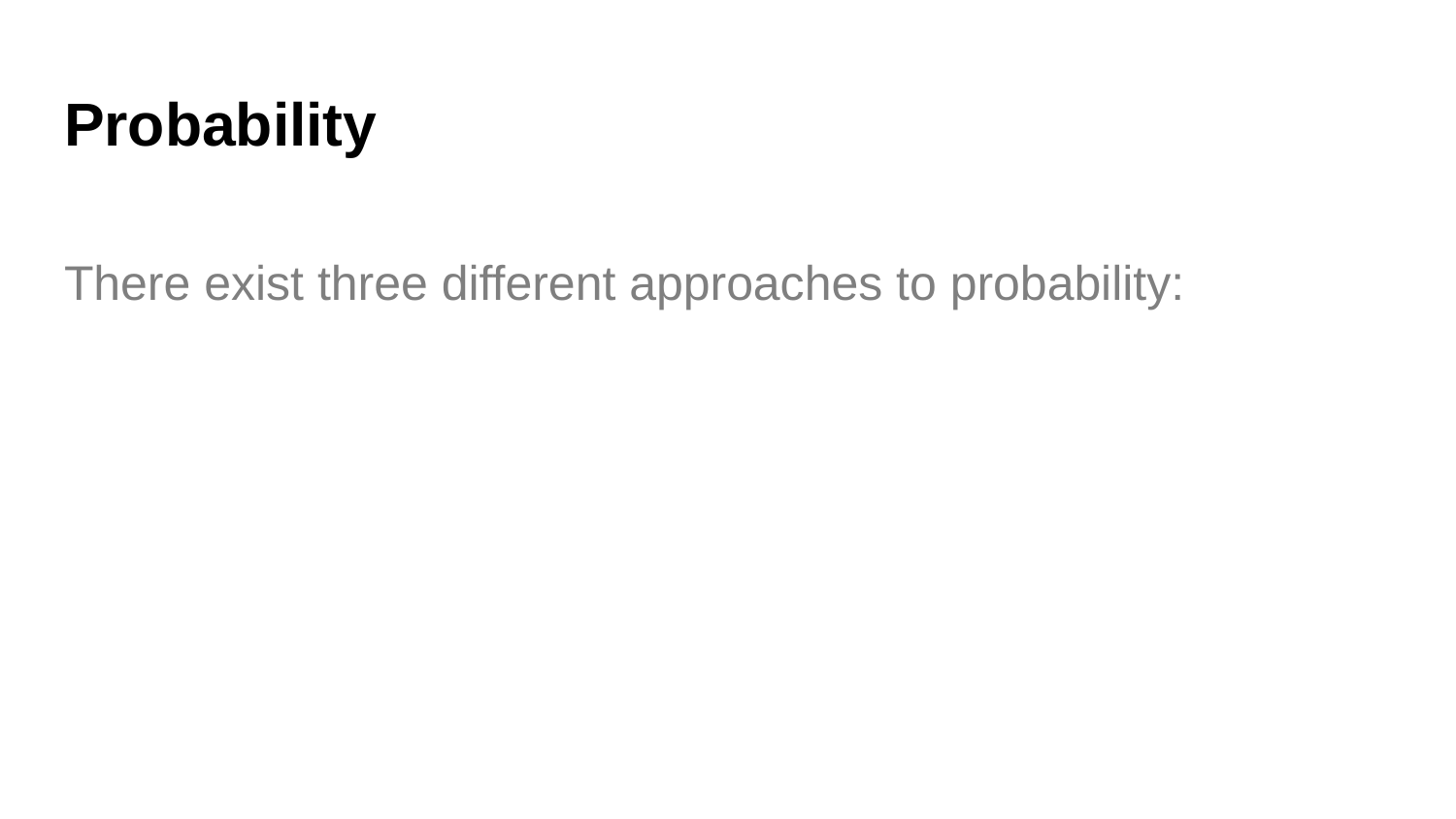

# Probability

There exist three different approaches to probability: